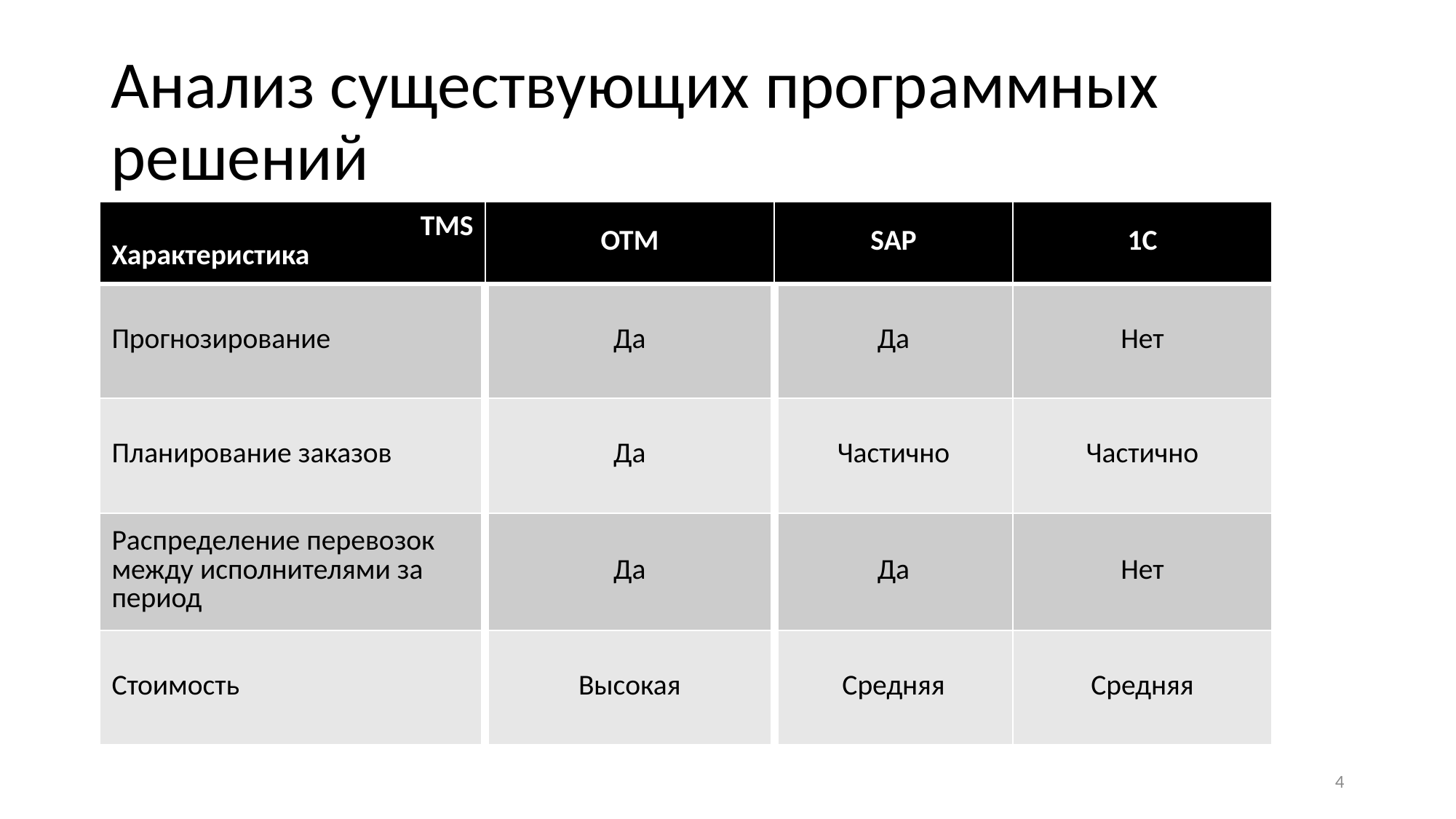

# Анализ существующих программных решений
| TMS Характеристика | OTM | SAP | 1C |
| --- | --- | --- | --- |
| Прогнозирование | Да | Да | Нет |
| Планирование заказов | Да | Частично | Частично |
| Распределение перевозок между исполнителями за период | Да | Да | Нет |
| Стоимость | Высокая | Средняя | Средняя |
4